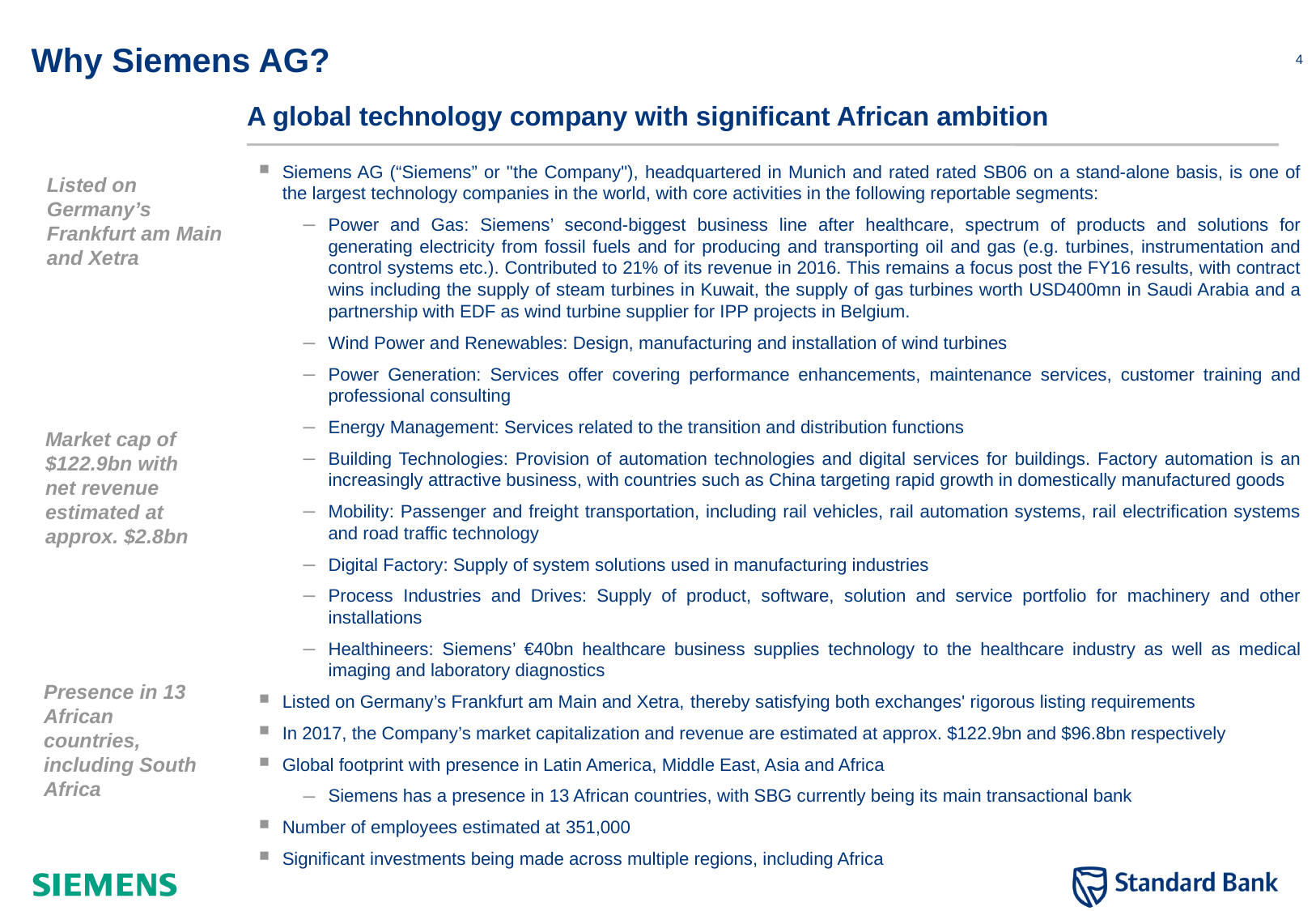

# Why Siemens AG?
A global technology company with significant African ambition

Siemens AG (“Siemens” or "the Company"), headquartered in Munich and rated rated SB06 on a stand-alone basis, is one of the largest technology companies in the world, with core activities in the following reportable segments:
Power and Gas: Siemens’ second-biggest business line after healthcare, spectrum of products and solutions for generating electricity from fossil fuels and for producing and transporting oil and gas (e.g. turbines, instrumentation and control systems etc.). Contributed to 21% of its revenue in 2016. This remains a focus post the FY16 results, with contract wins including the supply of steam turbines in Kuwait, the supply of gas turbines worth USD400mn in Saudi Arabia and a partnership with EDF as wind turbine supplier for IPP projects in Belgium.
Wind Power and Renewables: Design, manufacturing and installation of wind turbines
Power Generation: Services offer covering performance enhancements, maintenance services, customer training and professional consulting
Energy Management: Services related to the transition and distribution functions
Building Technologies: Provision of automation technologies and digital services for buildings. Factory automation is an increasingly attractive business, with countries such as China targeting rapid growth in domestically manufactured goods
Mobility: Passenger and freight transportation, including rail vehicles, rail automation systems, rail electrification systems and road traffic technology
Digital Factory: Supply of system solutions used in manufacturing industries
Process Industries and Drives: Supply of product, software, solution and service portfolio for machinery and other installations
Healthineers: Siemens’ €40bn healthcare business supplies technology to the healthcare industry as well as medical imaging and laboratory diagnostics
Listed on Germany’s Frankfurt am Main and Xetra, thereby satisfying both exchanges' rigorous listing requirements
In 2017, the Company’s market capitalization and revenue are estimated at approx. $122.9bn and $96.8bn respectively
Global footprint with presence in Latin America, Middle East, Asia and Africa
Siemens has a presence in 13 African countries, with SBG currently being its main transactional bank
Number of employees estimated at 351,000
Significant investments being made across multiple regions, including Africa

Listed on Germany’s Frankfurt am Main and Xetra
Market cap of $122.9bn with net revenue estimated at approx. $2.8bn
Presence in 13 African countries, including South Africa